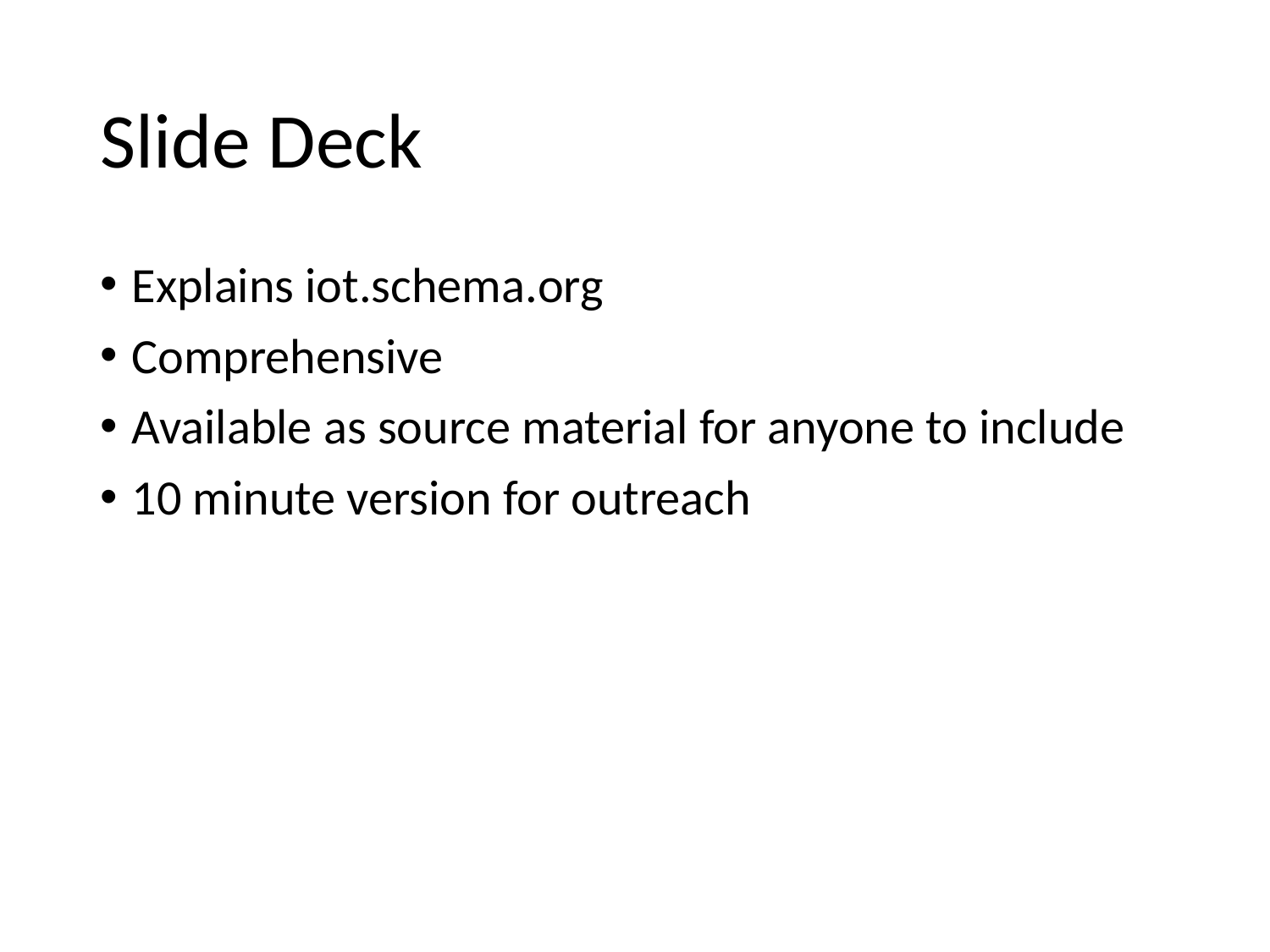

# Slide Deck
Explains iot.schema.org
Comprehensive
Available as source material for anyone to include
10 minute version for outreach